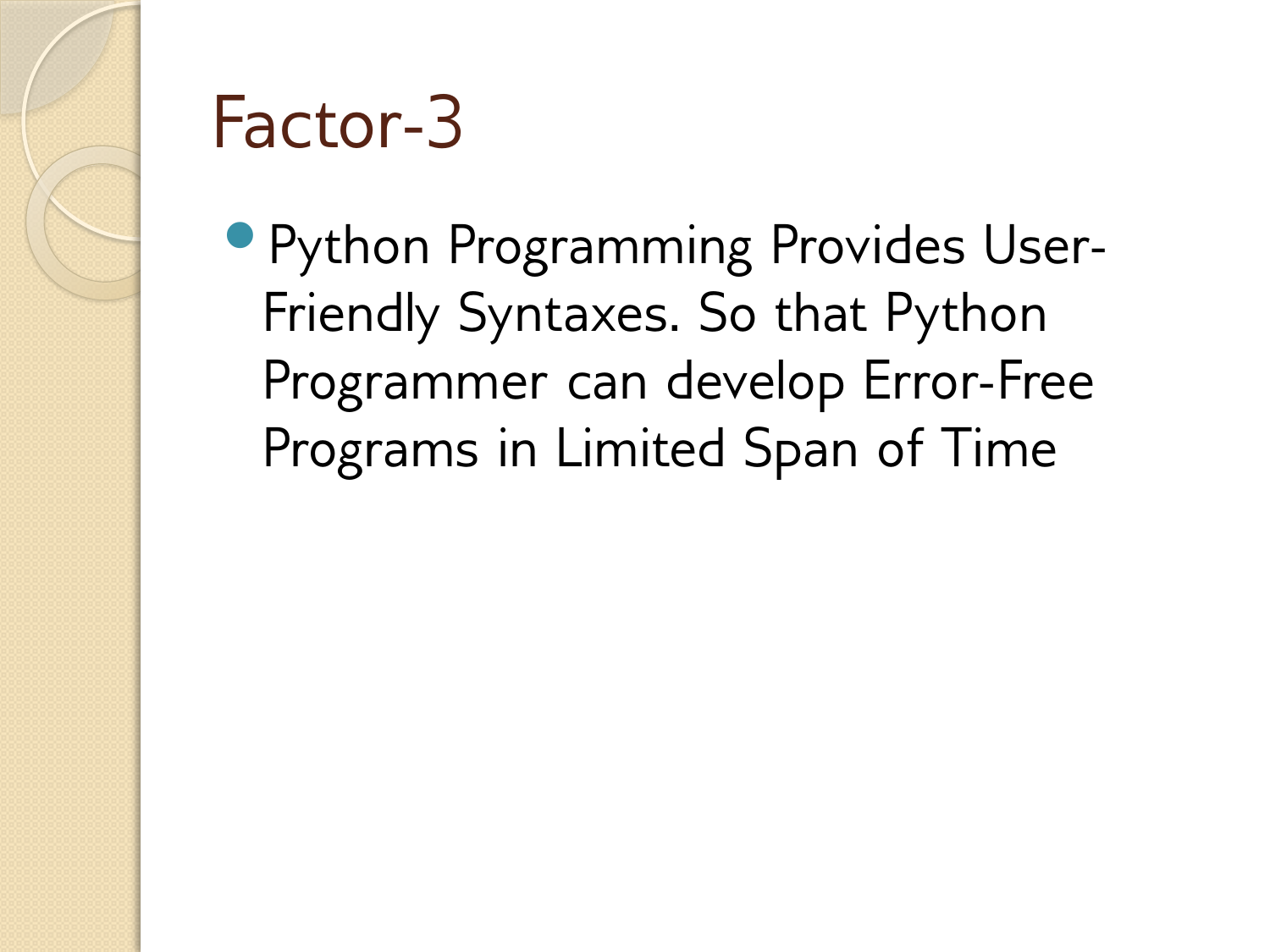

# Factor-3
Python Programming Provides User-Friendly Syntaxes. So that Python Programmer can develop Error-Free Programs in Limited Span of Time